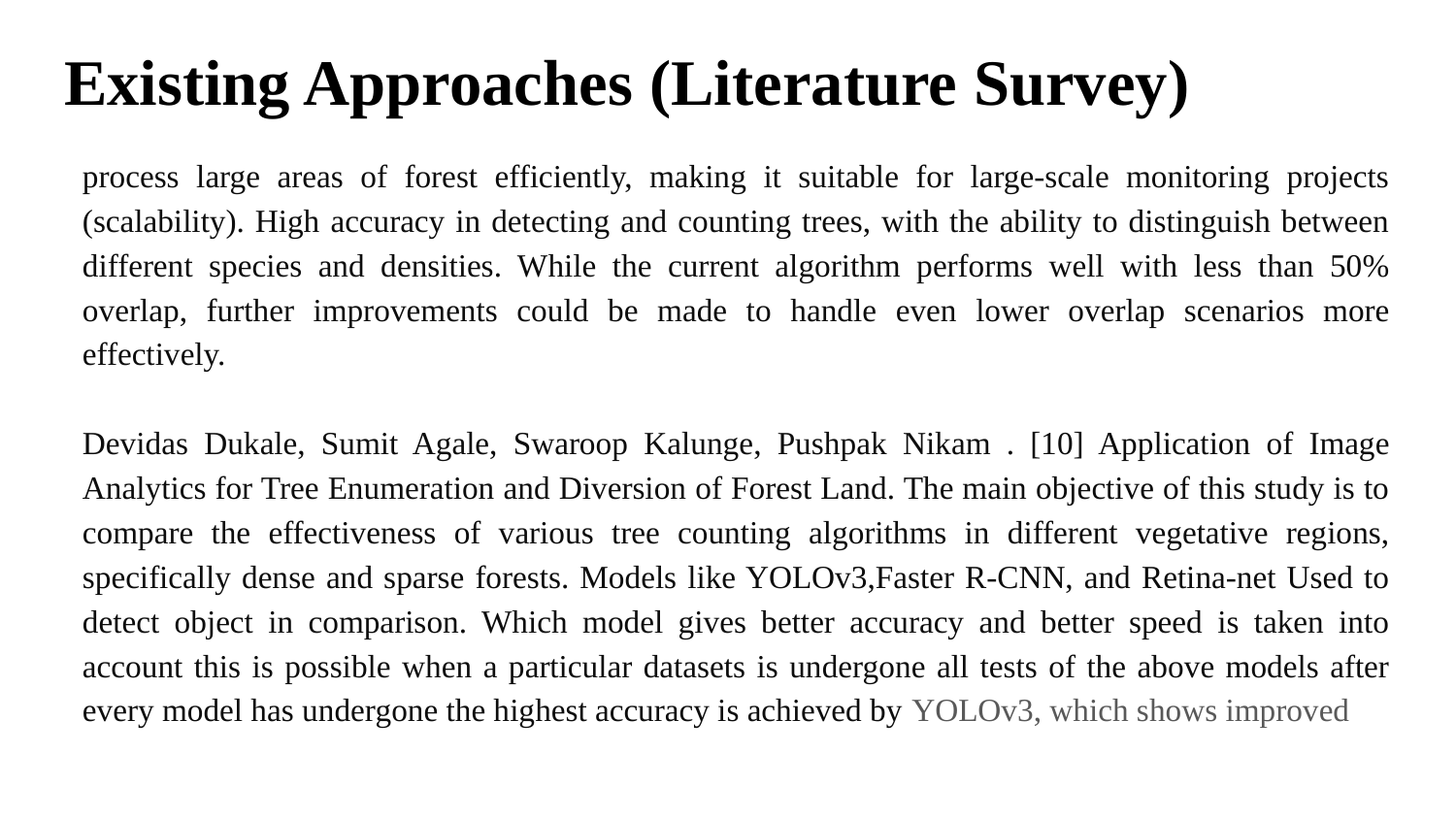

# Existing Approaches (Literature Survey)
process large areas of forest efficiently, making it suitable for large-scale monitoring projects (scalability). High accuracy in detecting and counting trees, with the ability to distinguish between different species and densities. While the current algorithm performs well with less than 50% overlap, further improvements could be made to handle even lower overlap scenarios more effectively.

Devidas Dukale, Sumit Agale, Swaroop Kalunge, Pushpak Nikam . [10] Application of Image Analytics for Tree Enumeration and Diversion of Forest Land. The main objective of this study is to compare the effectiveness of various tree counting algorithms in different vegetative regions, specifically dense and sparse forests. Models like YOLOv3,Faster R-CNN, and Retina-net Used to detect object in comparison. Which model gives better accuracy and better speed is taken into account this is possible when a particular datasets is undergone all tests of the above models after every model has undergone the highest accuracy is achieved by YOLOv3, which shows improved